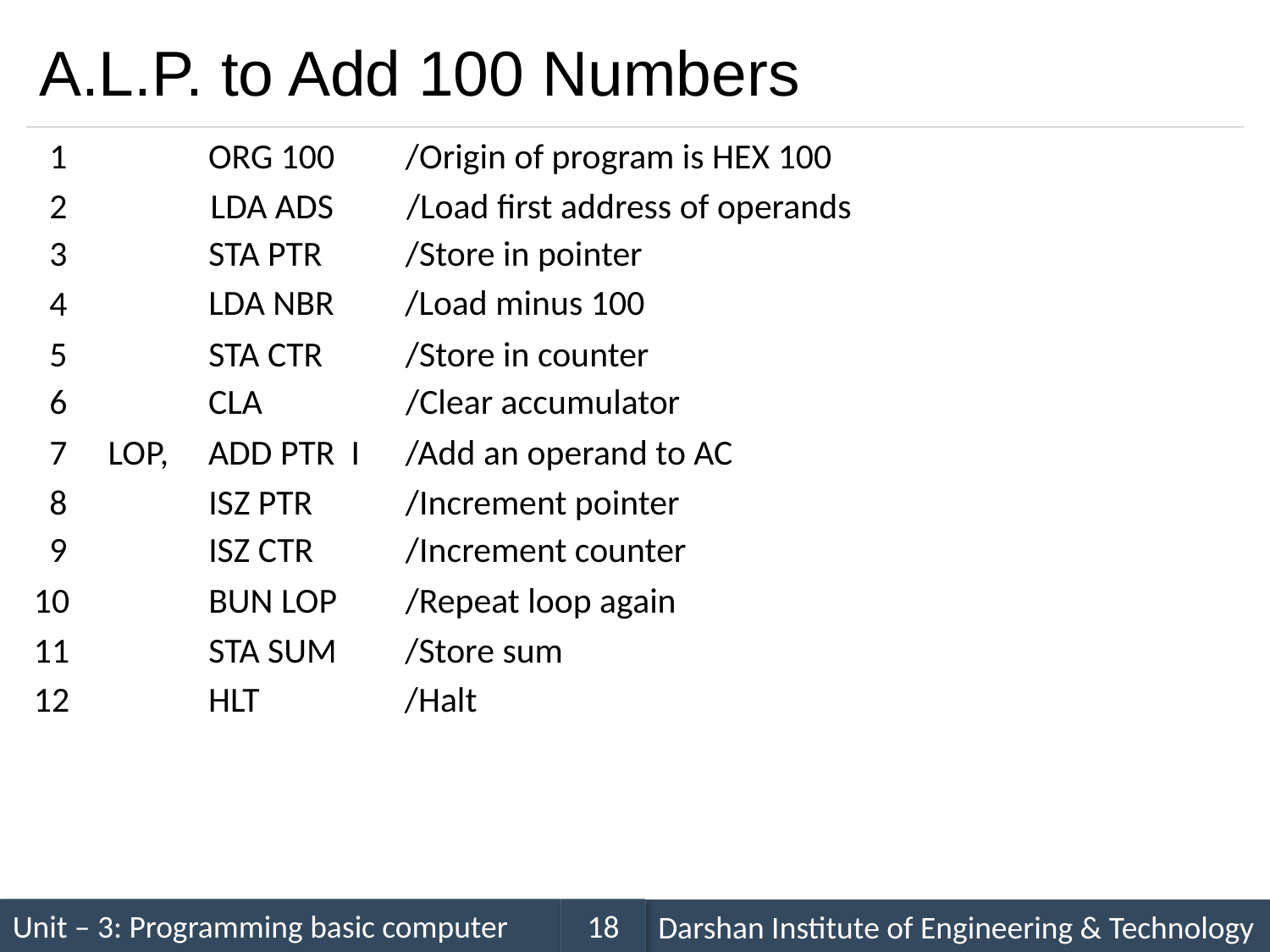

# A.L.P. to Add 100 Numbers
1
ORG 100
/Origin of program is HEX 100
2
LDA ADS
/Load first address of operands
3
STA PTR
/Store in pointer
LDA NBR
/Load minus 100
4
5
STA CTR
/Store in counter
6
CLA
/Clear accumulator
7
LOP,
ADD PTR  I
/Add an operand to AC
8
ISZ PTR
/Increment pointer
9
ISZ CTR
/Increment counter
10
BUN LOP
/Repeat loop again
11
STA SUM
/Store sum
12
HLT
/Halt